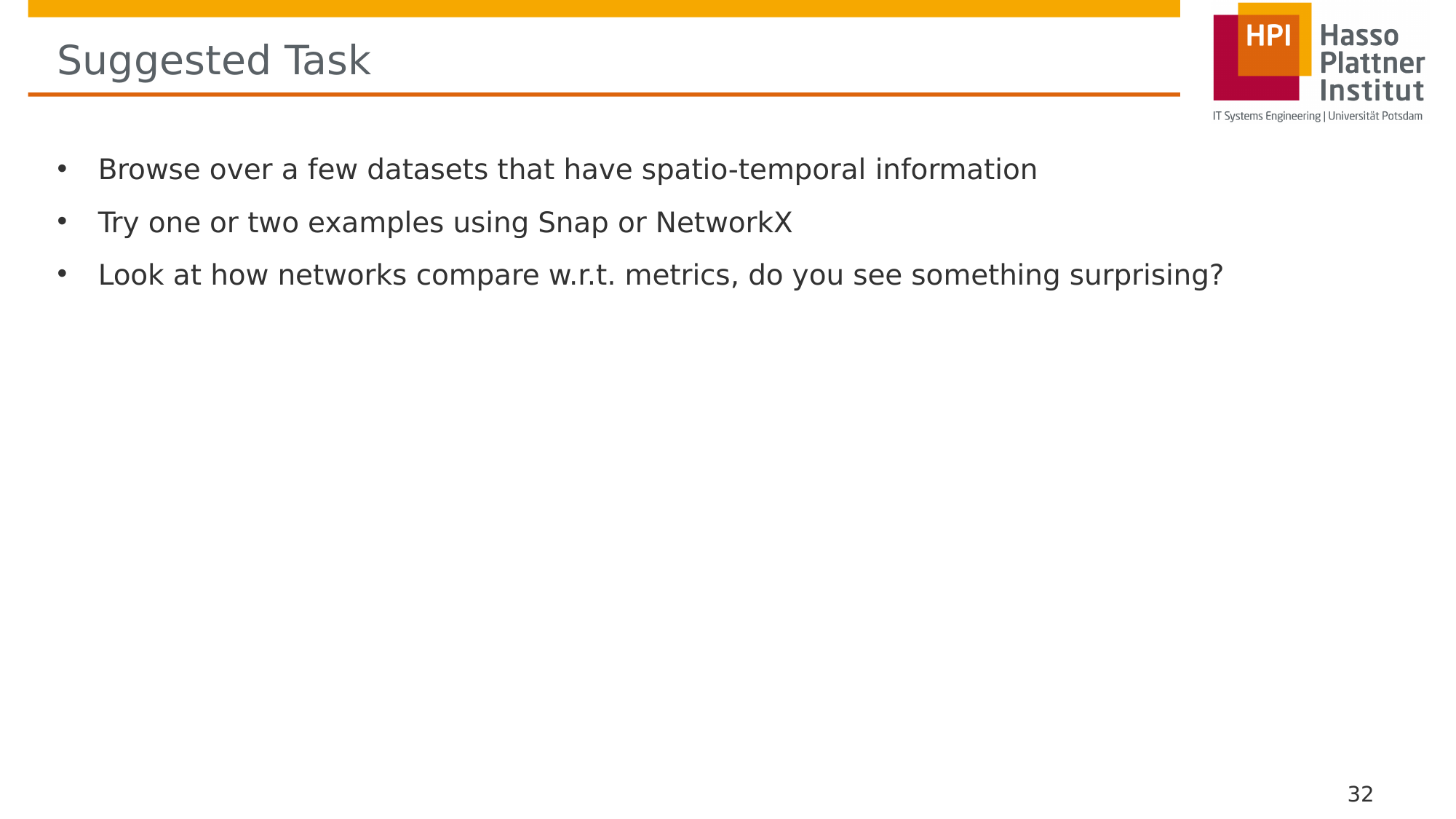

# Suggested Task
Browse over a few datasets that have spatio-temporal information
Try one or two examples using Snap or NetworkX
Look at how networks compare w.r.t. metrics, do you see something surprising?

32